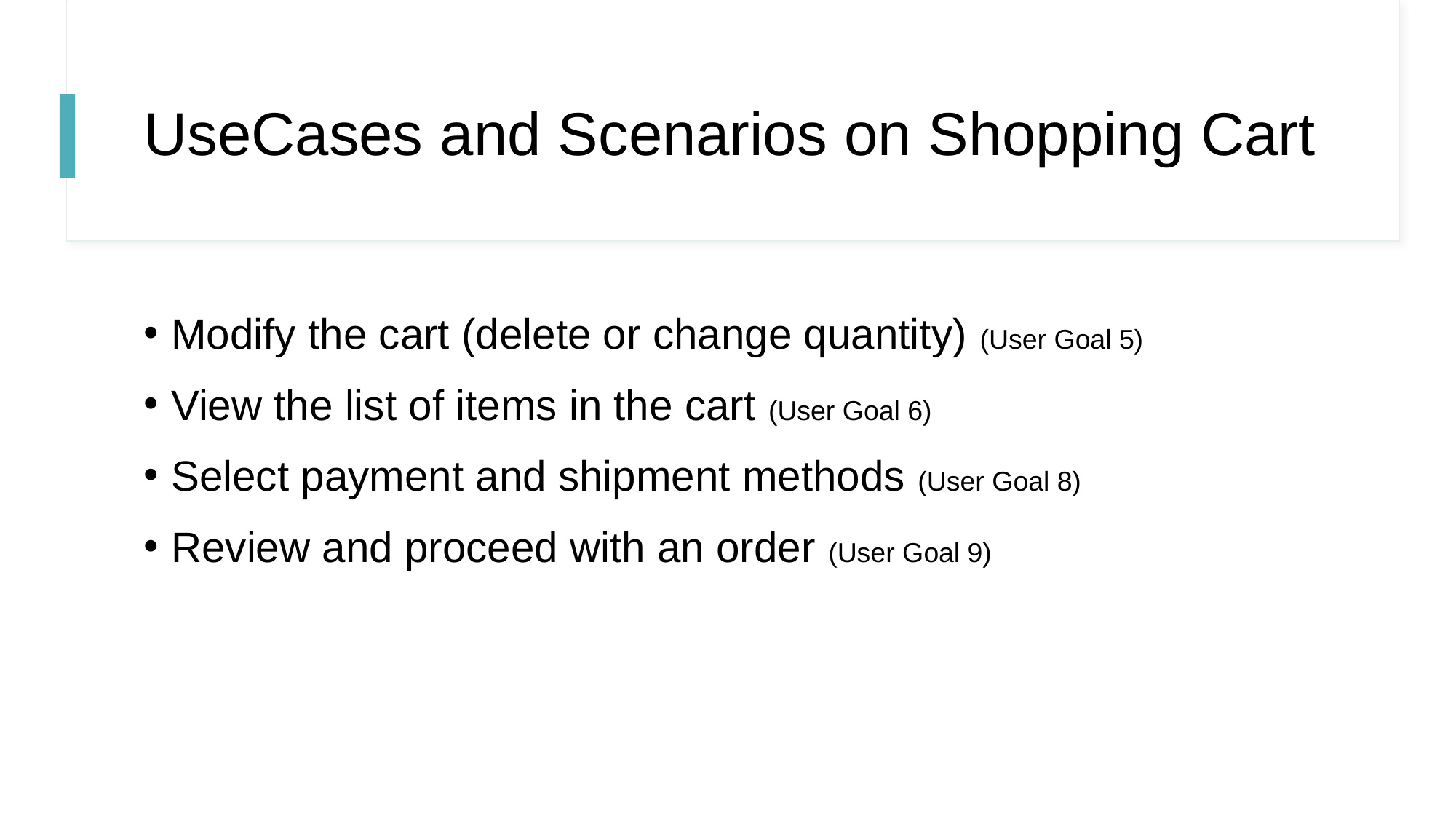

# UseCases and Scenarios on Shopping Cart
Modify the cart (delete or change quantity) (User Goal 5)
View the list of items in the cart (User Goal 6)
Select payment and shipment methods (User Goal 8)
Review and proceed with an order (User Goal 9)